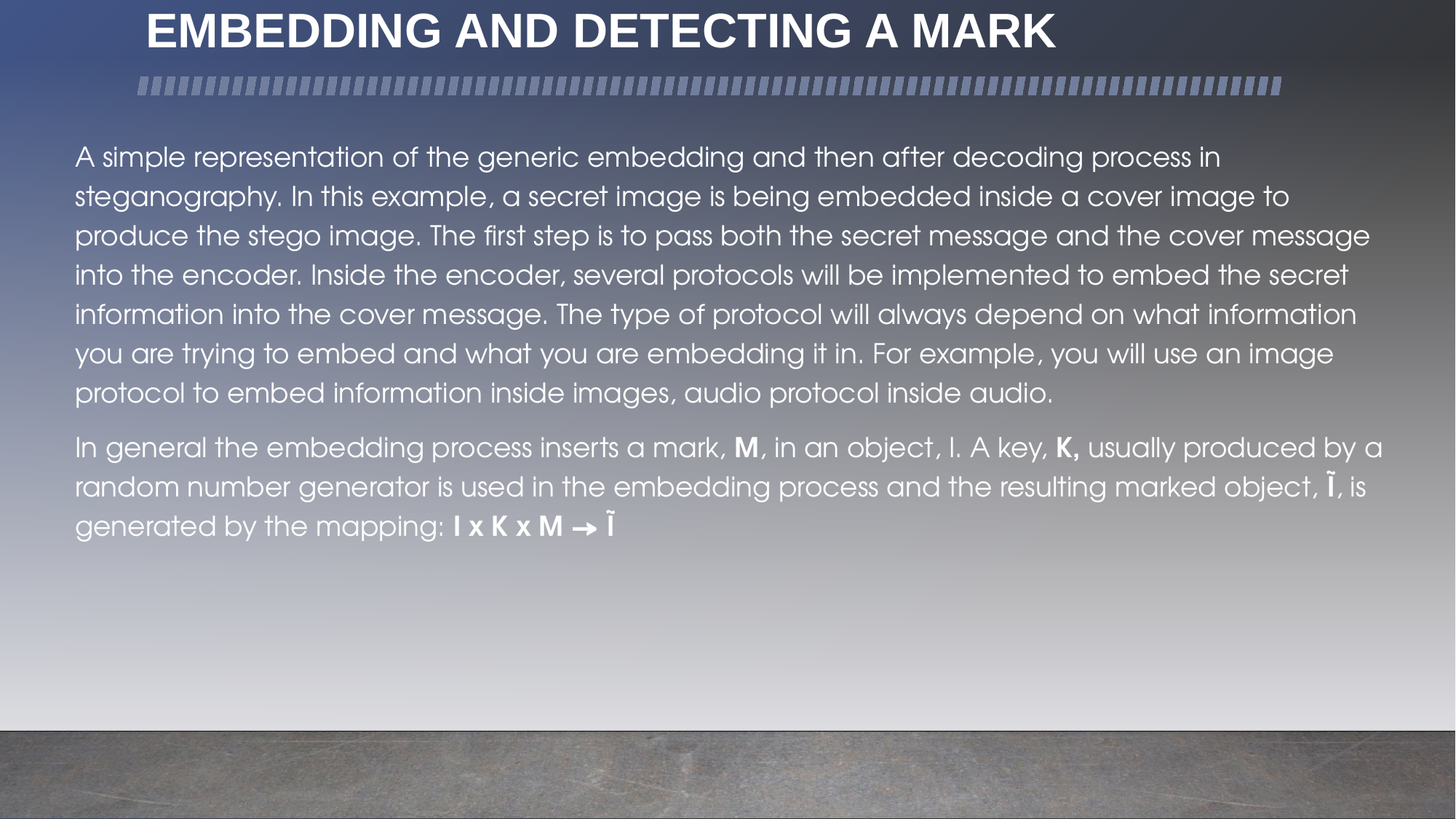

EMBEDDING AND DETECTING A MARK
A simple representation of the generic embedding and then after decoding process in steganography. In this example, a secret image is being embedded inside a cover image to produce the stego image. The first step is to pass both the secret message and the cover message into the encoder. Inside the encoder, several protocols will be implemented to embed the secret information into the cover message. The type of protocol will always depend on what information you are trying to embed and what you are embedding it in. For example, you will use an image protocol to embed information inside images, audio protocol inside audio.
In general the embedding process inserts a mark, M, in an object, I. A key, K, usually produced by a random number generator is used in the embedding process and the resulting marked object, Ĩ, is generated by the mapping: I x K x M → Ĩ